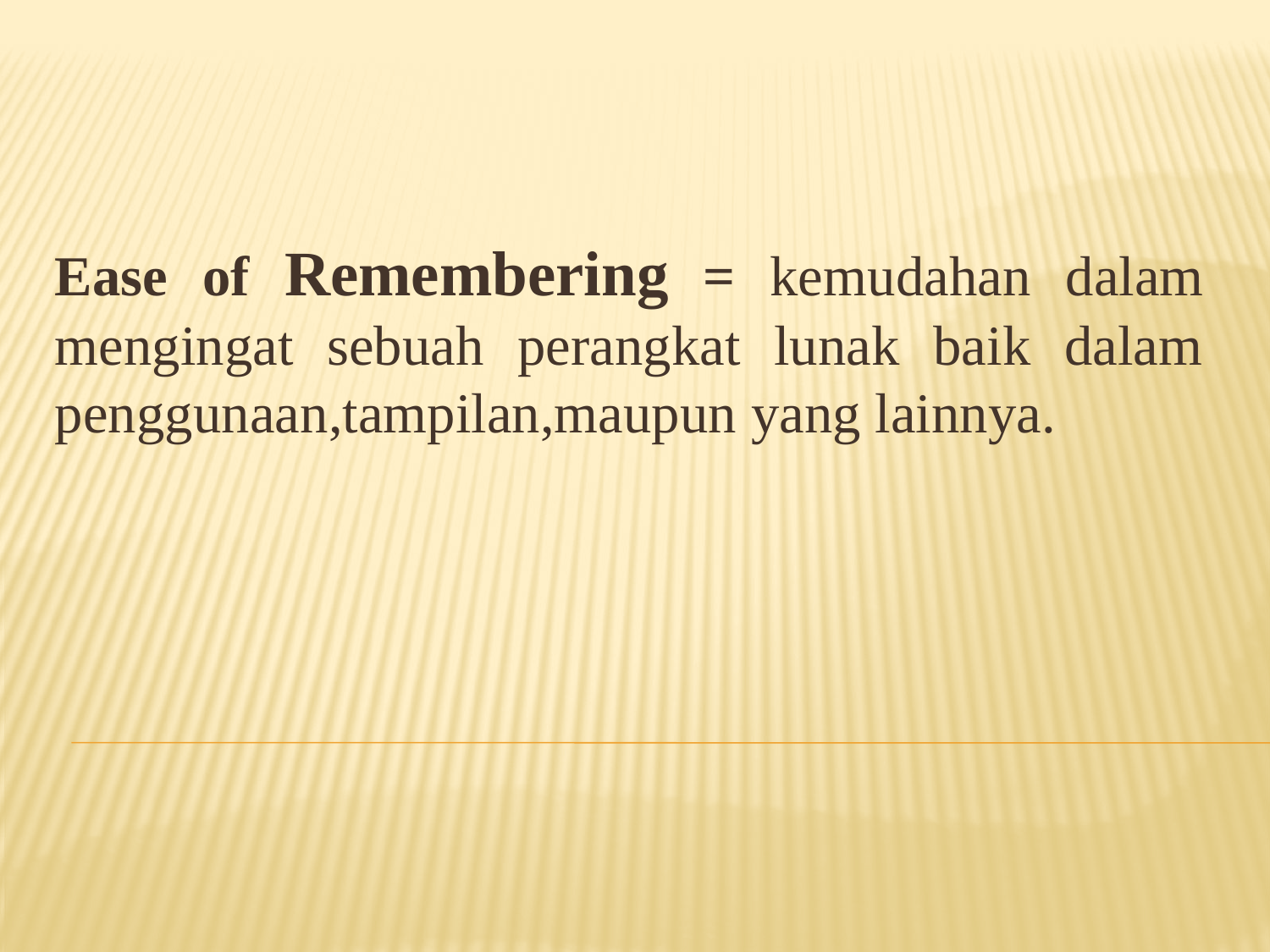

Ease of Remembering = kemudahan dalam mengingat sebuah perangkat lunak baik dalam penggunaan,tampilan,maupun yang lainnya.